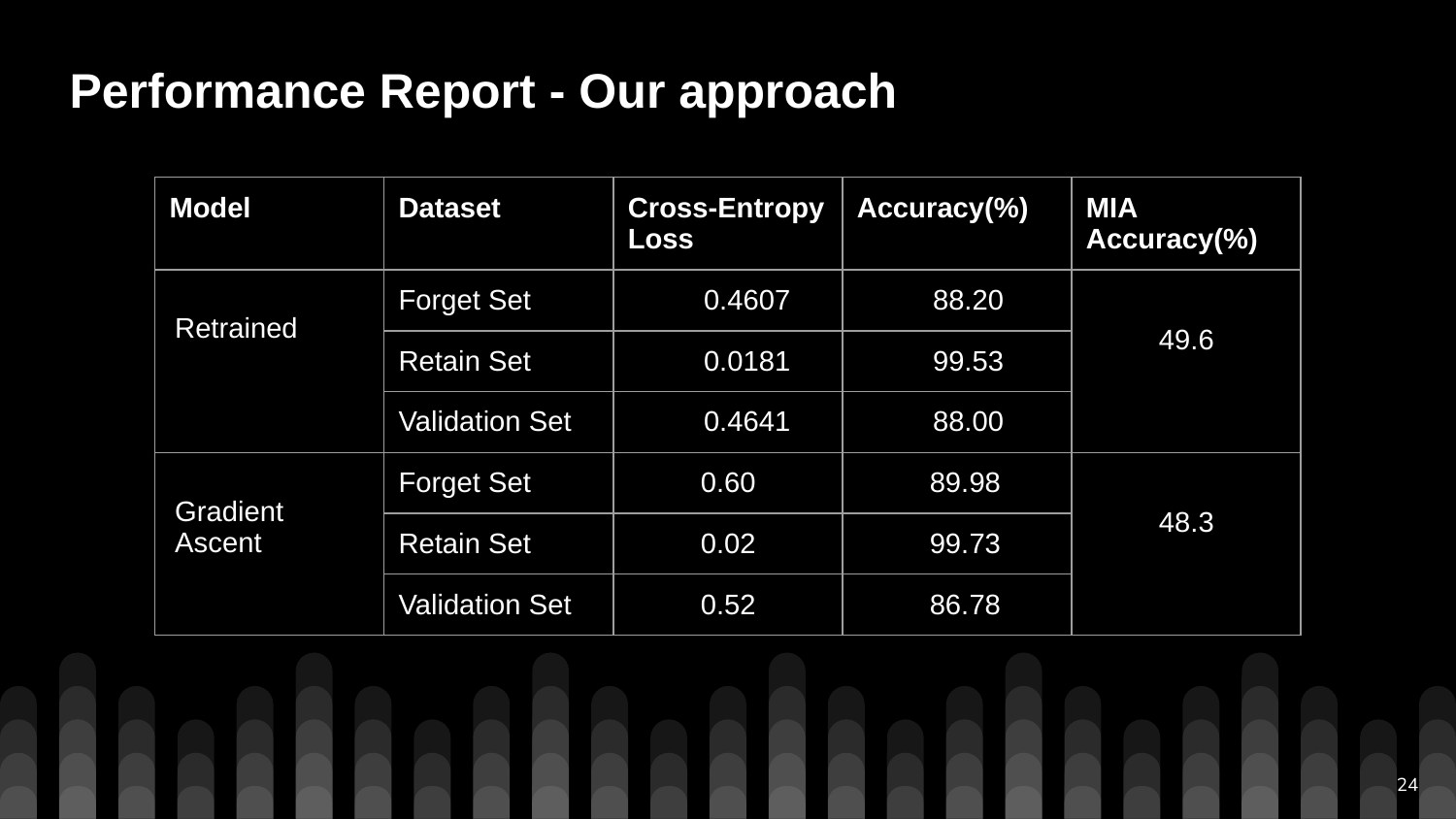

# Performance Report - Our approach
| Model | Dataset | Cross-Entropy Loss | Accuracy(%) | MIA Accuracy(%) |
| --- | --- | --- | --- | --- |
| Retrained | Forget Set | 0.4607 | 88.20 | 49.6 |
|  | Retain Set | 0.0181 | 99.53 |  |
|  | Validation Set | 0.4641 | 88.00 |  |
| Gradient Ascent | Forget Set | 0.60 | 89.98 | 48.3 |
|  | Retain Set | 0.02 | 99.73 |  |
|  | Validation Set | 0.52 | 86.78 |  |

24